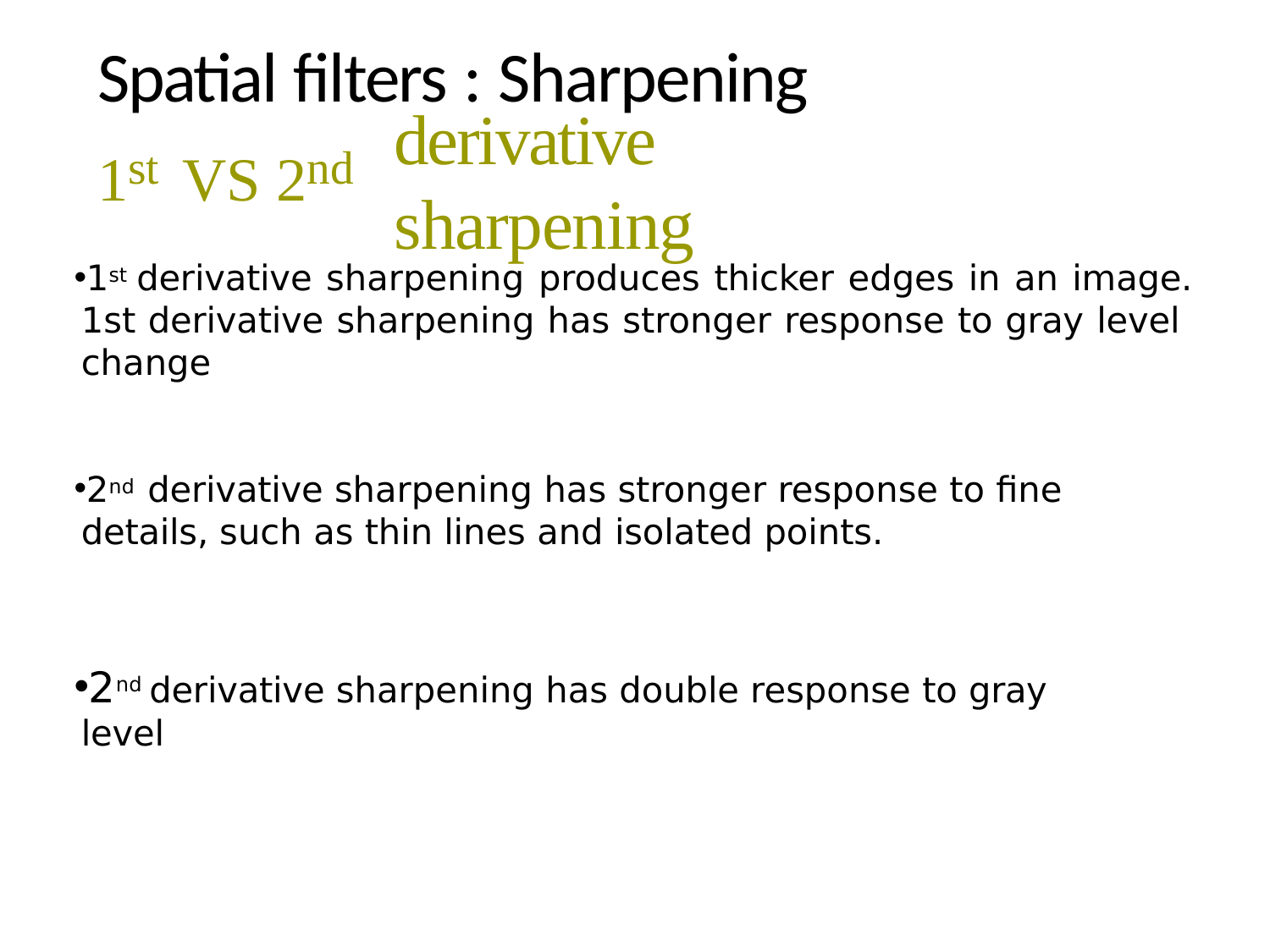

# Spatial filters : Sharpening
1st  VS 2nd
derivative sharpening
1st derivative sharpening produces thicker edges in an image. 1st derivative sharpening has stronger response to gray level  change

2nd derivative sharpening has stronger response to fine  details, such as thin lines and isolated points.

2nd derivative sharpening has double response to gray level